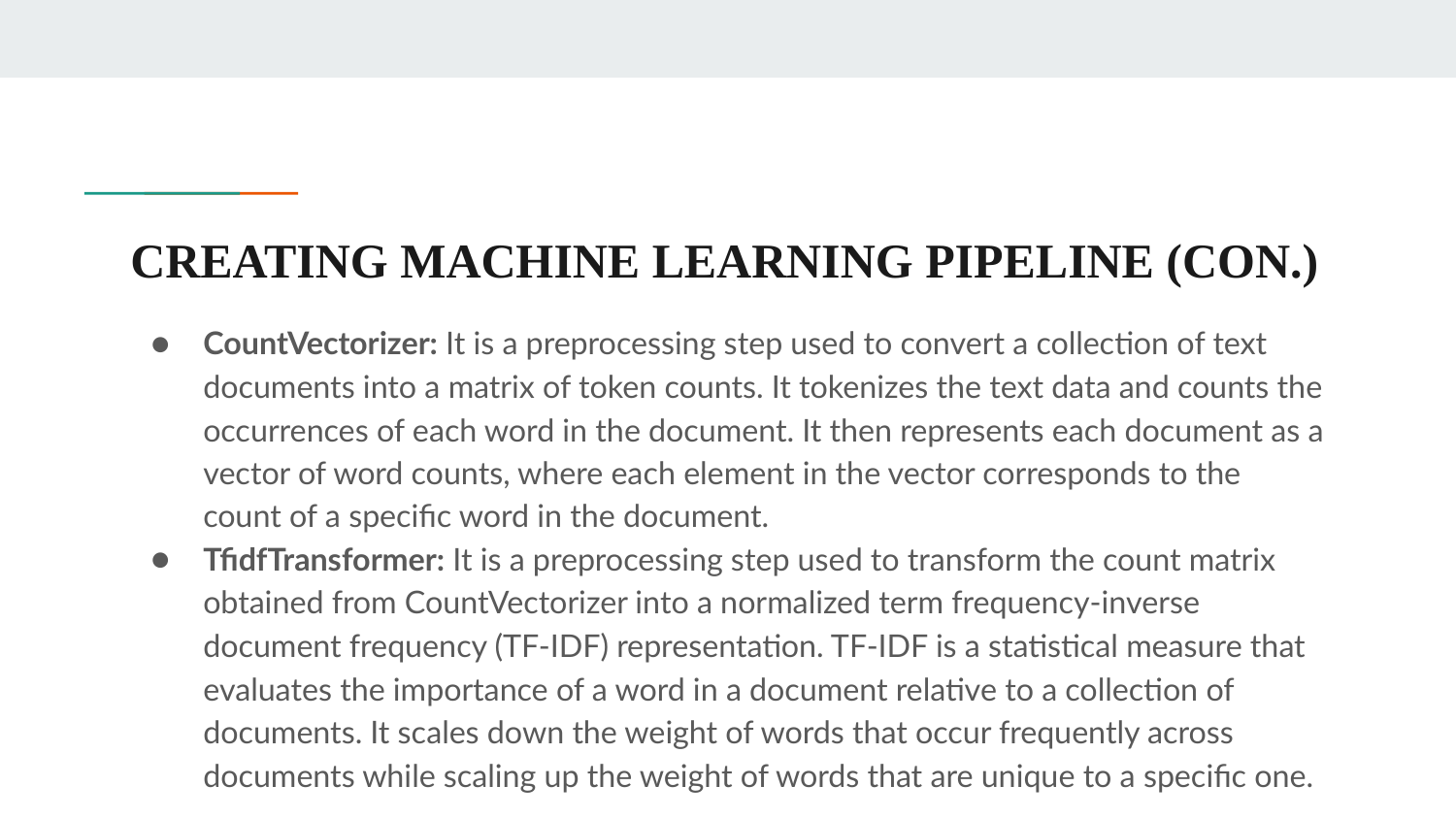

# CREATING MACHINE LEARNING PIPELINE (CON.)
CountVectorizer: It is a preprocessing step used to convert a collection of text documents into a matrix of token counts. It tokenizes the text data and counts the occurrences of each word in the document. It then represents each document as a vector of word counts, where each element in the vector corresponds to the count of a specific word in the document.
TfidfTransformer: It is a preprocessing step used to transform the count matrix obtained from CountVectorizer into a normalized term frequency-inverse document frequency (TF-IDF) representation. TF-IDF is a statistical measure that evaluates the importance of a word in a document relative to a collection of documents. It scales down the weight of words that occur frequently across documents while scaling up the weight of words that are unique to a specific one.